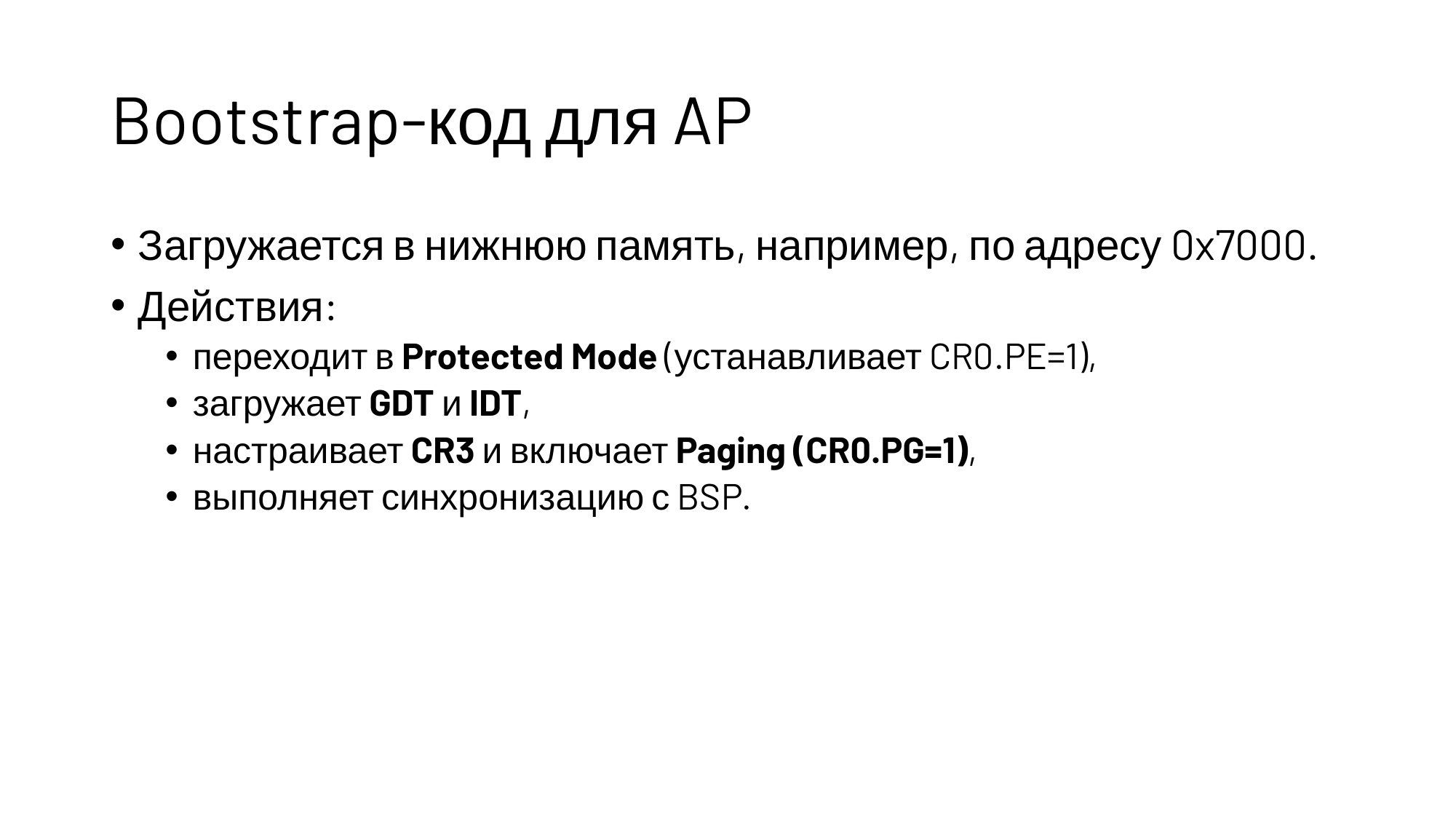

# Bootstrap-код для AP
Загружается в нижнюю память, например, по адресу 0x7000.
Действия:
переходит в Protected Mode (устанавливает CR0.PE=1),
загружает GDT и IDT,
настраивает CR3 и включает Paging (CR0.PG=1),
выполняет синхронизацию с BSP.